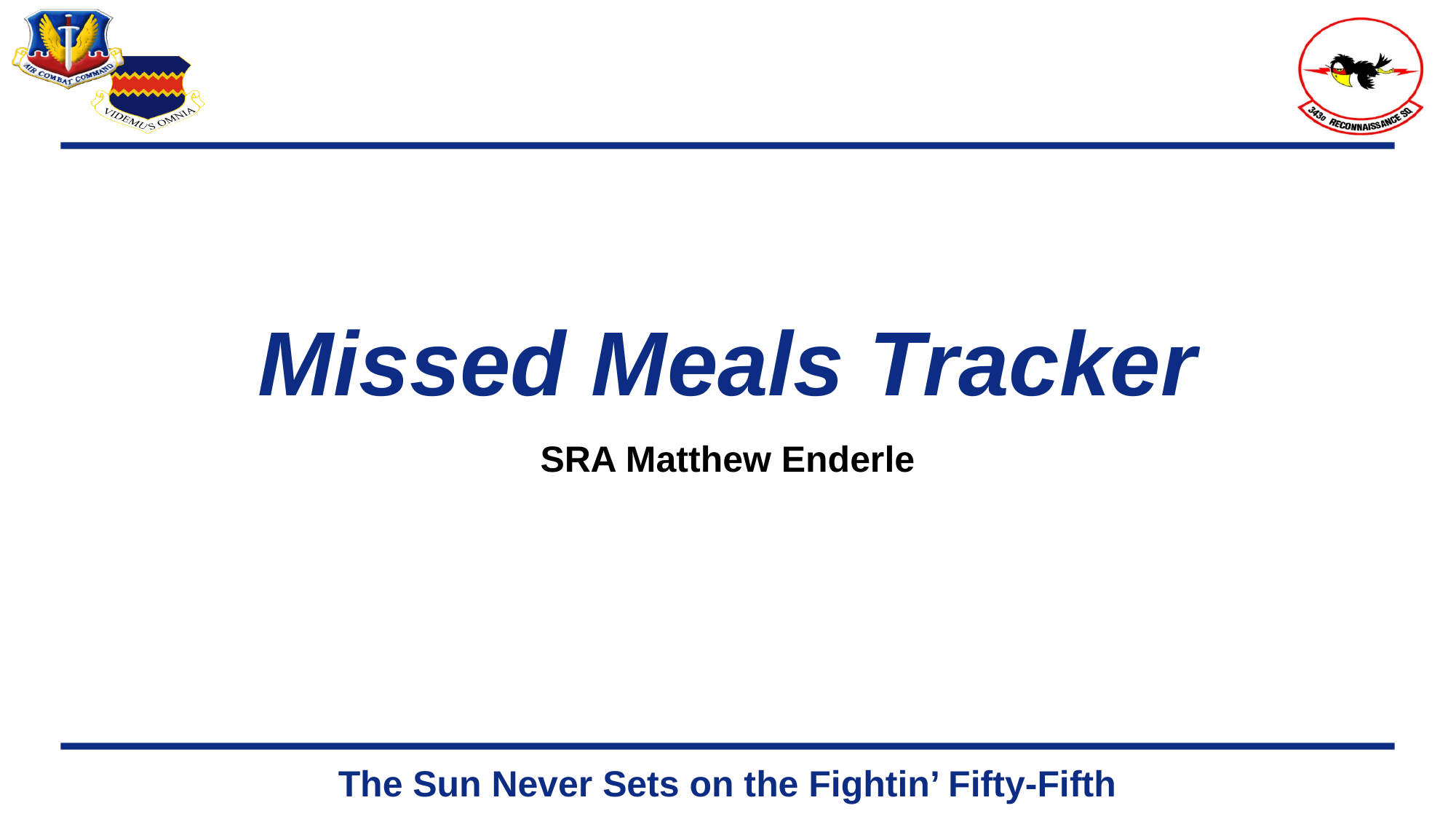

# Missed Meals Tracker
SRA Matthew Enderle